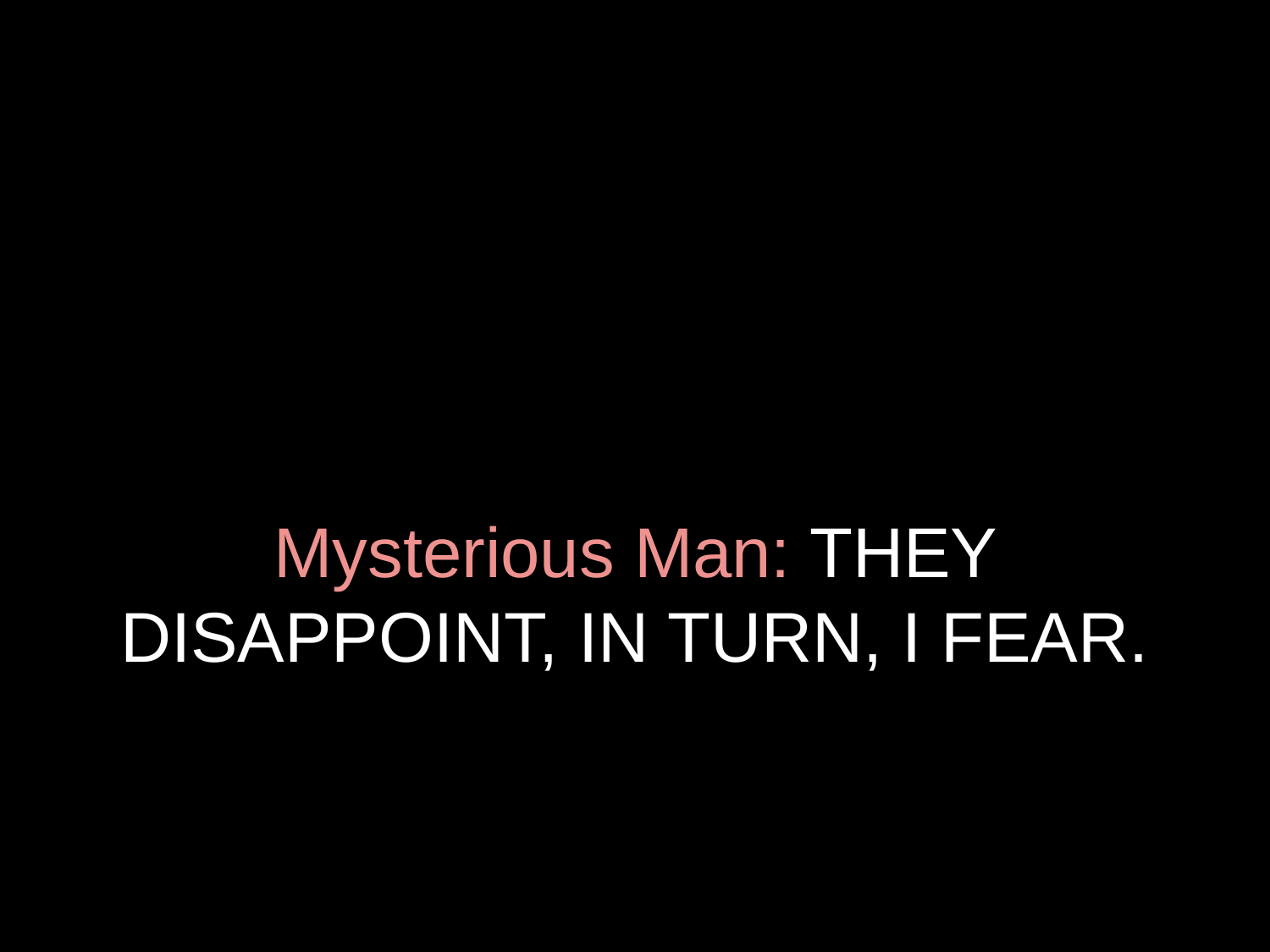

# Mysterious Man: THEY DISAPPOINT, IN TURN, I FEAR.